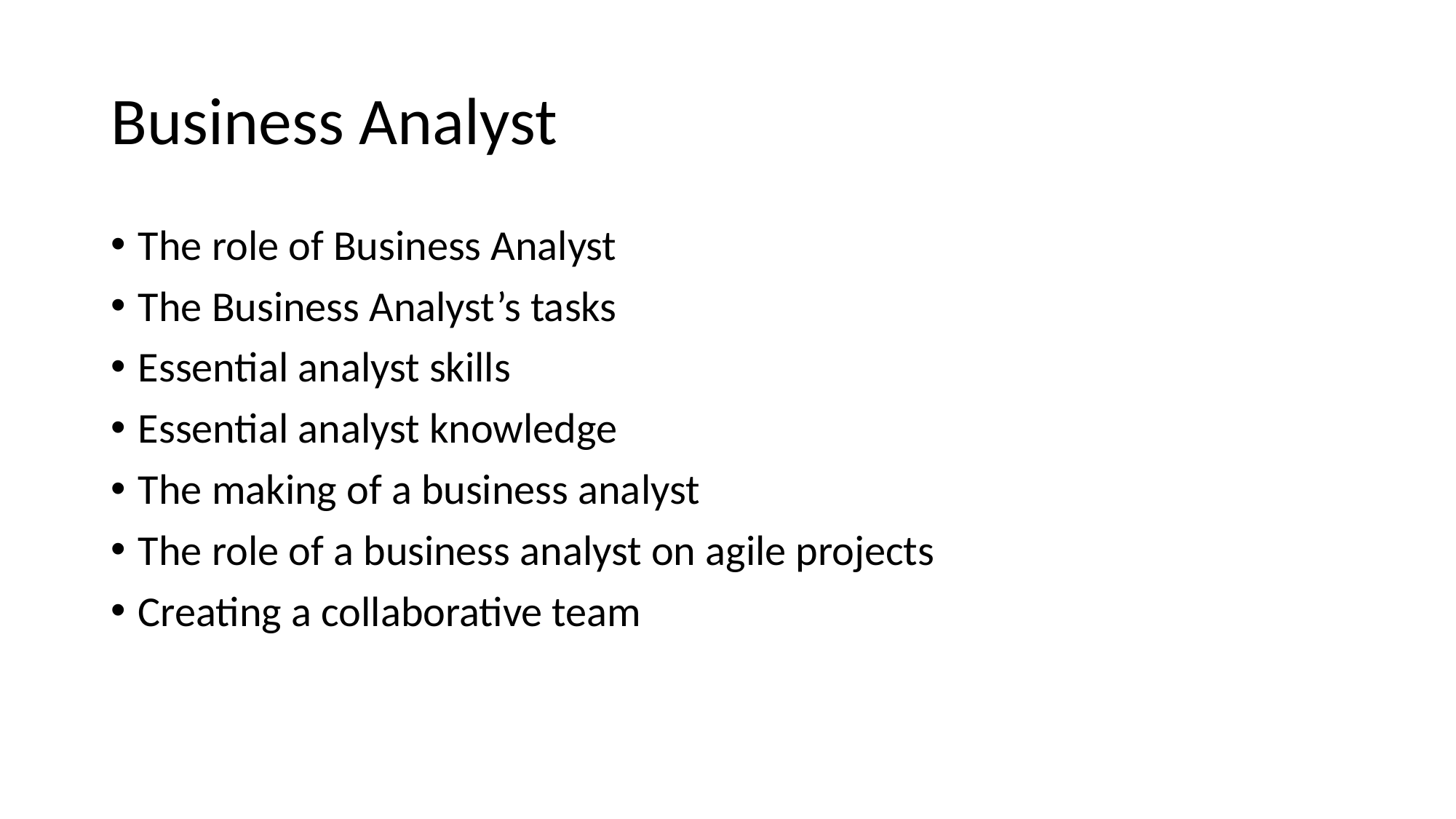

# Business Analyst
The role of Business Analyst
The Business Analyst’s tasks
Essential analyst skills
Essential analyst knowledge
The making of a business analyst
The role of a business analyst on agile projects
Creating a collaborative team